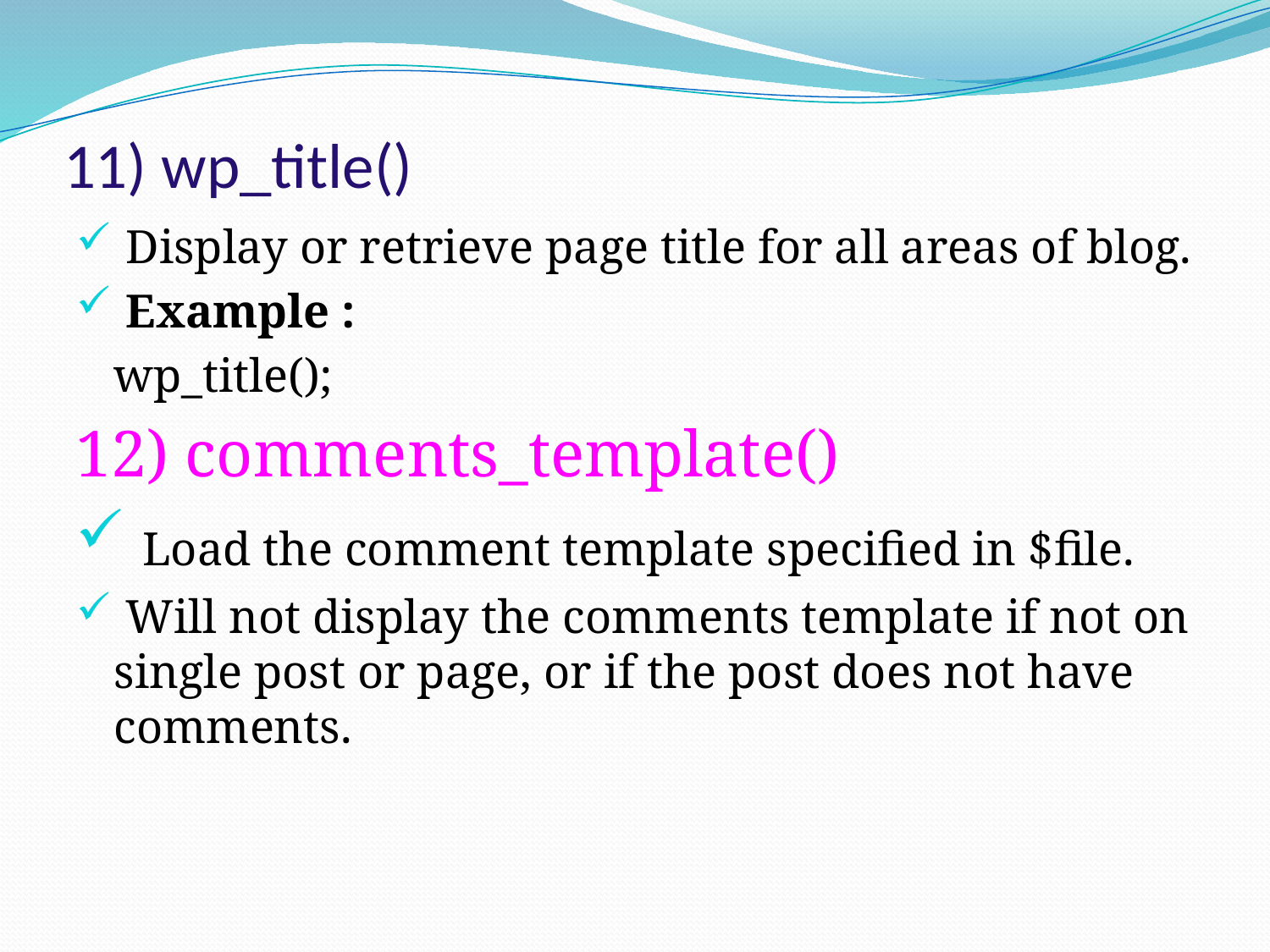

# 11) wp_title()
 Display or retrieve page title for all areas of blog.
 Example :
	wp_title();
12) comments_template()
 Load the comment template specified in $file.
 Will not display the comments template if not on single post or page, or if the post does not have comments.